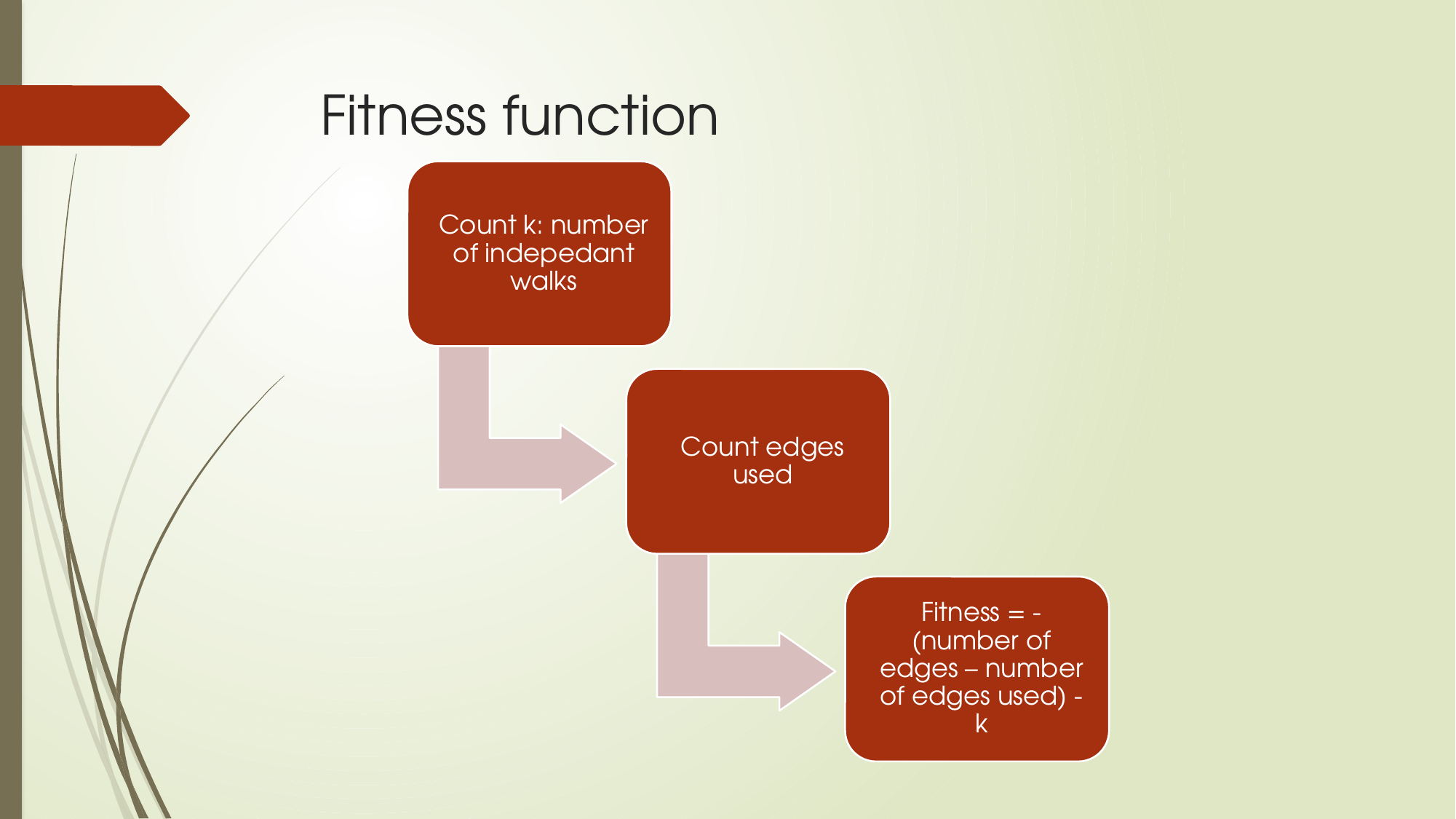

# Fitness function
Count k: number of indepedant walks
Count edges used
Fitness = - (number of edges – number of edges used) - k